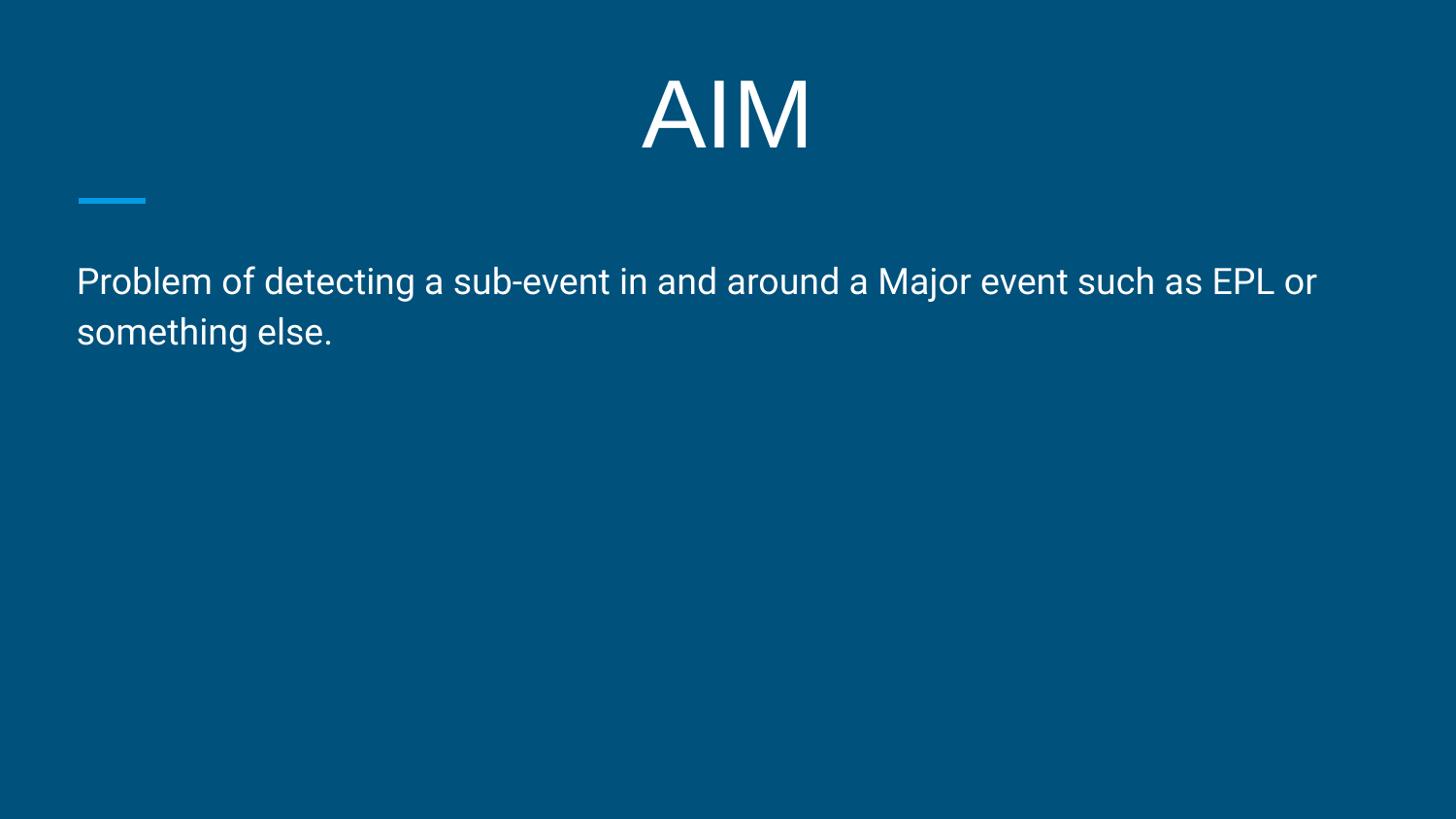

# AIM
Problem of detecting a sub-event in and around a Major event such as EPL or something else.